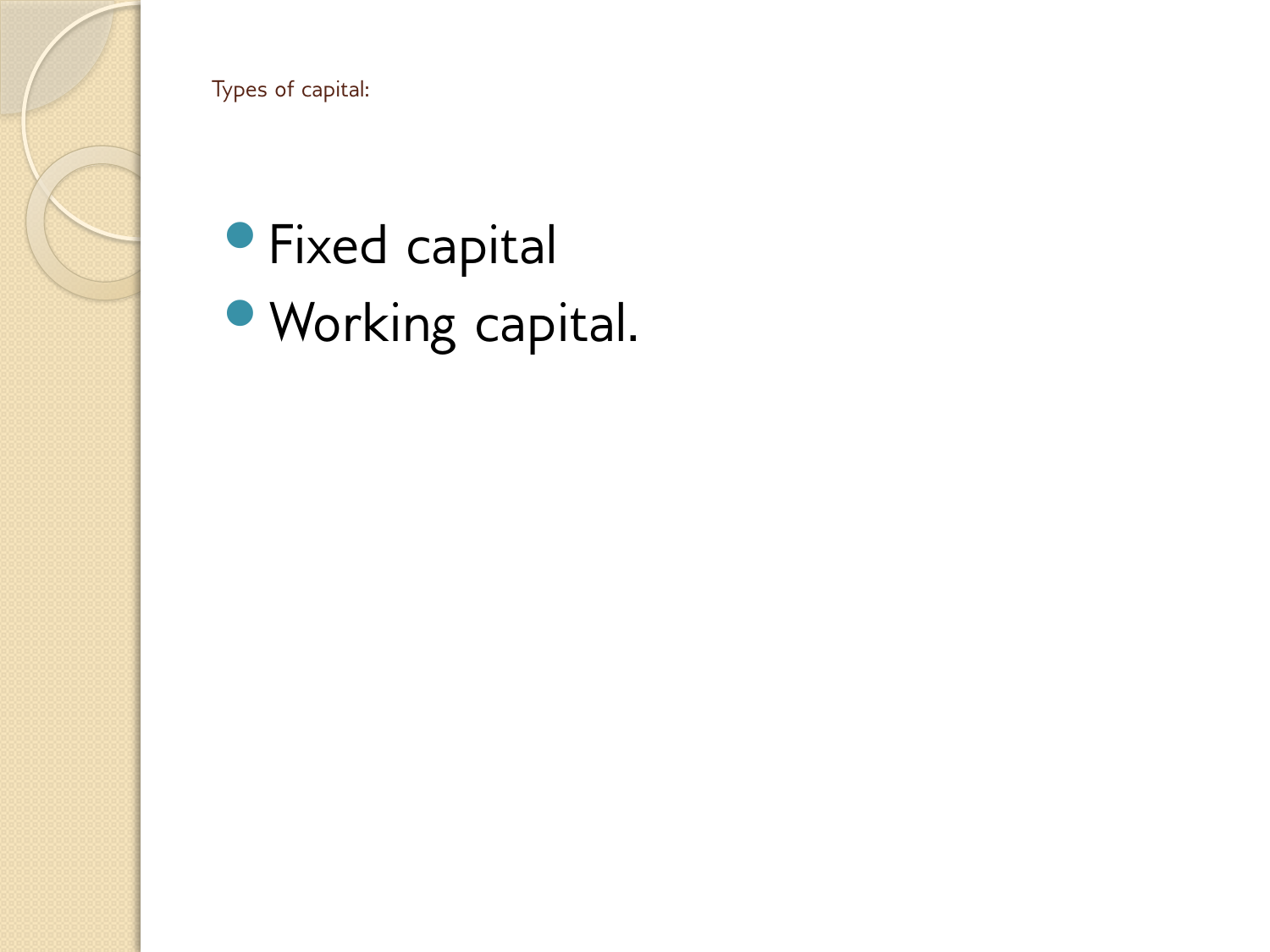

# Types of capital:
Fixed capital
Working capital.